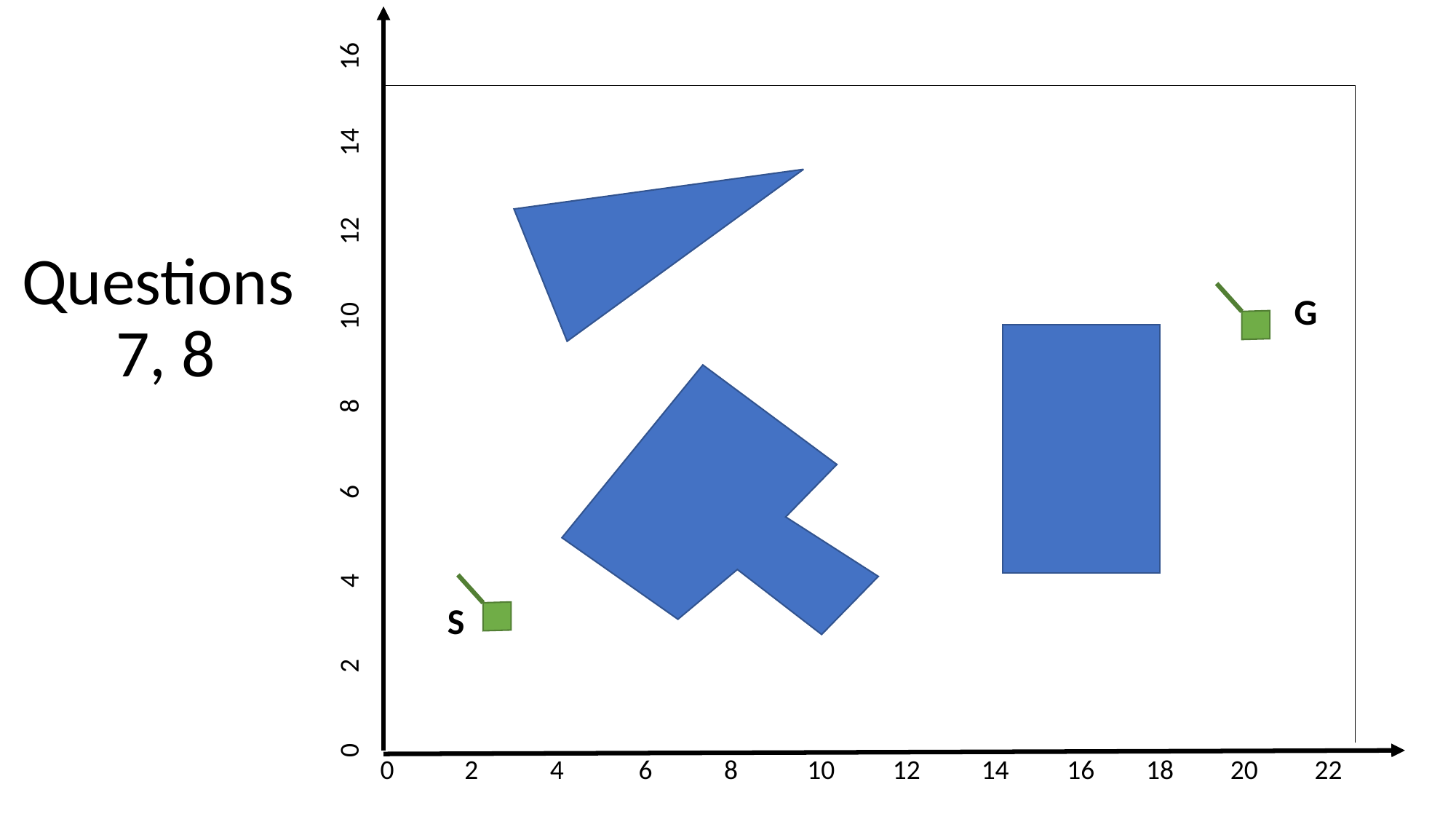

0
2
4
6
8
10
12
14
16
0
2
4
6
8
10
12
14
16
18
20

Questions
 7, 8
G

S
22